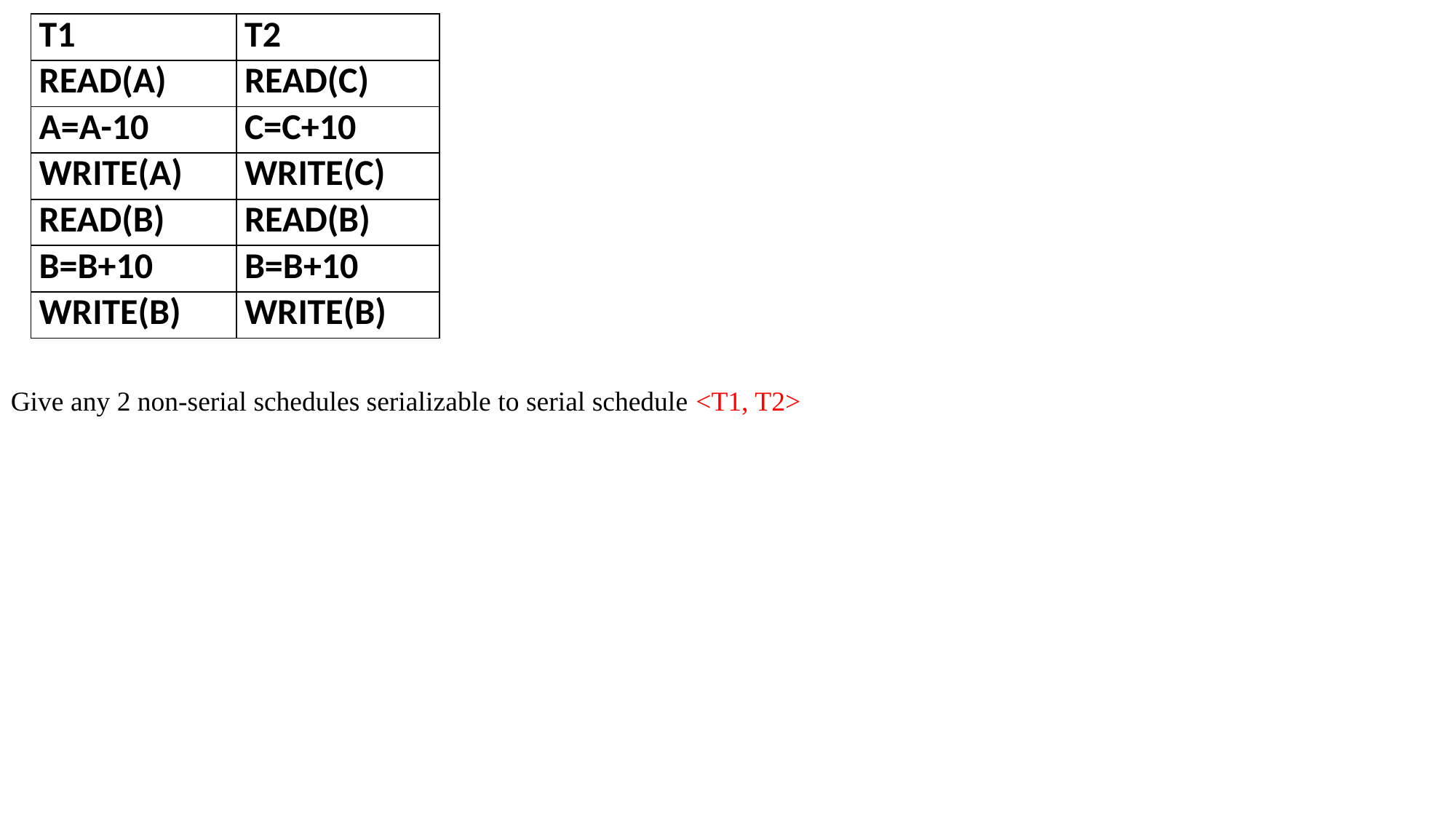

| T1 | T2 |
| --- | --- |
| READ(A) | READ(C) |
| A=A-10 | C=C+10 |
| WRITE(A) | WRITE(C) |
| READ(B) | READ(B) |
| B=B+10 | B=B+10 |
| WRITE(B) | WRITE(B) |
Give any 2 non-serial schedules serializable to serial schedule <T1, T2>